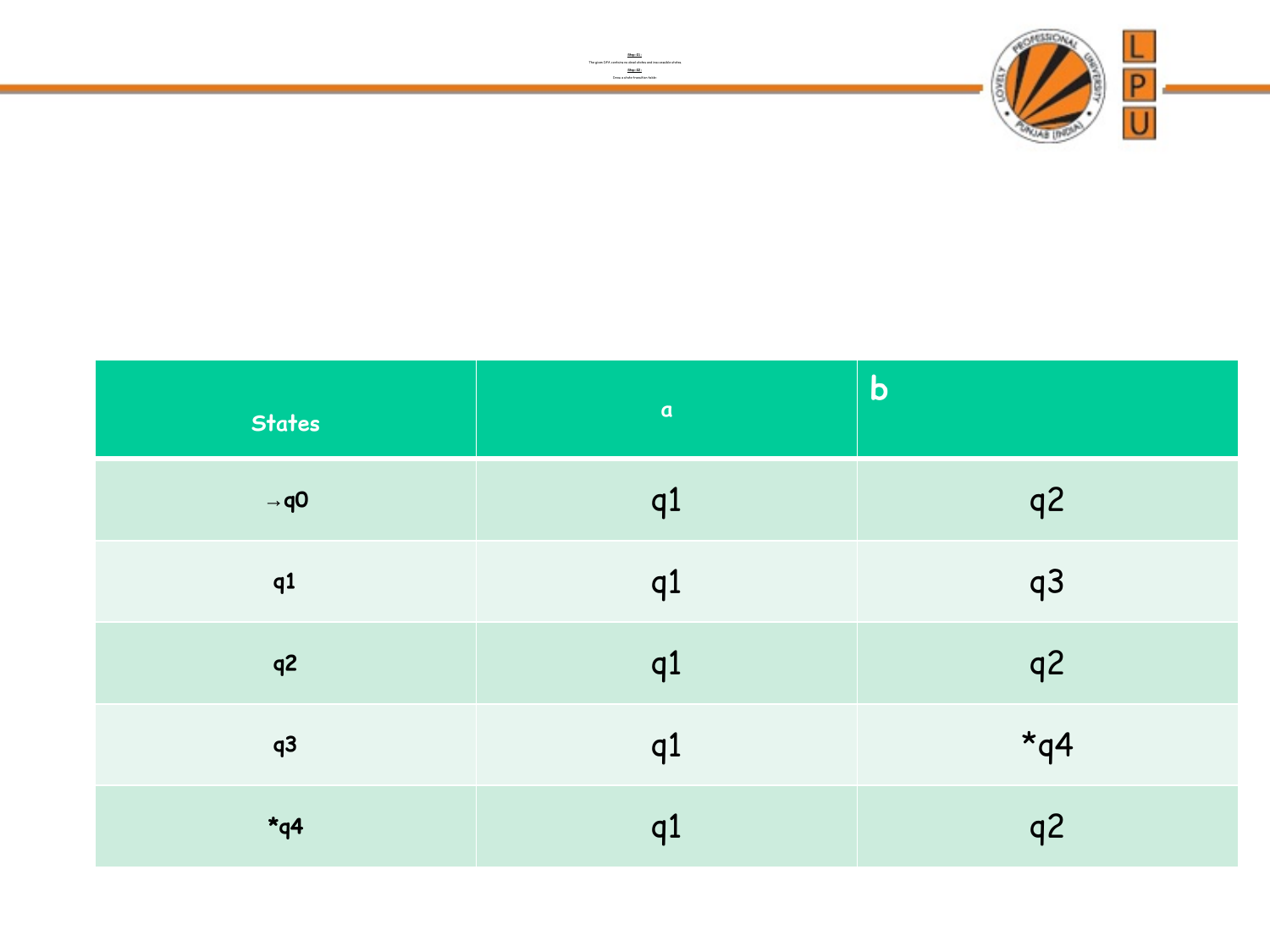

# Step-01:   The given DFA contains no dead states and inaccessible states.   Step-02:   Draw a state transition table-
| States | a | b |
| --- | --- | --- |
| →q0 | q1 | q2 |
| q1 | q1 | q3 |
| q2 | q1 | q2 |
| q3 | q1 | \*q4 |
| \*q4 | q1 | q2 |